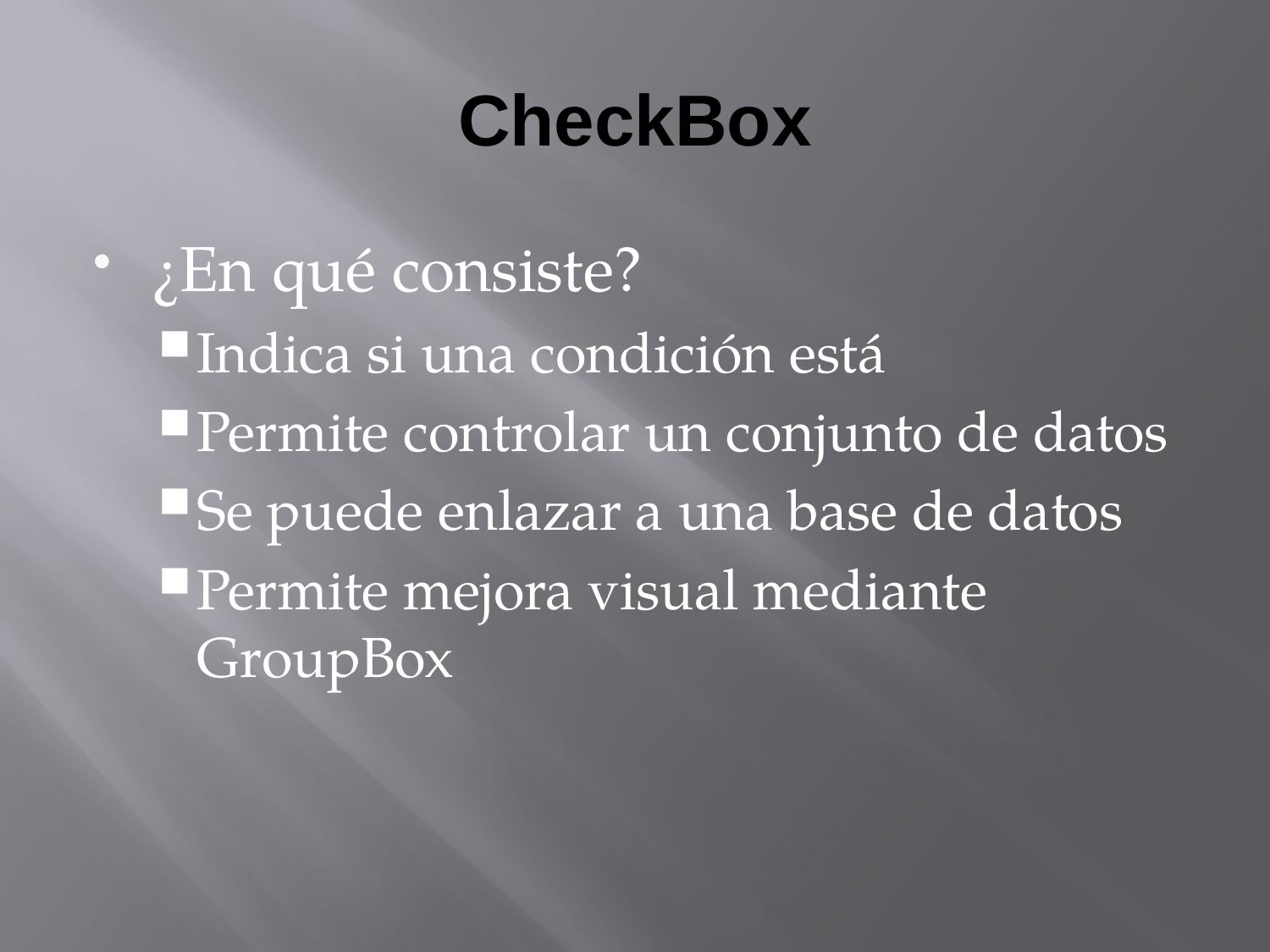

# CheckBox
¿En qué consiste?
Indica si una condición está
Permite controlar un conjunto de datos
Se puede enlazar a una base de datos
Permite mejora visual mediante GroupBox